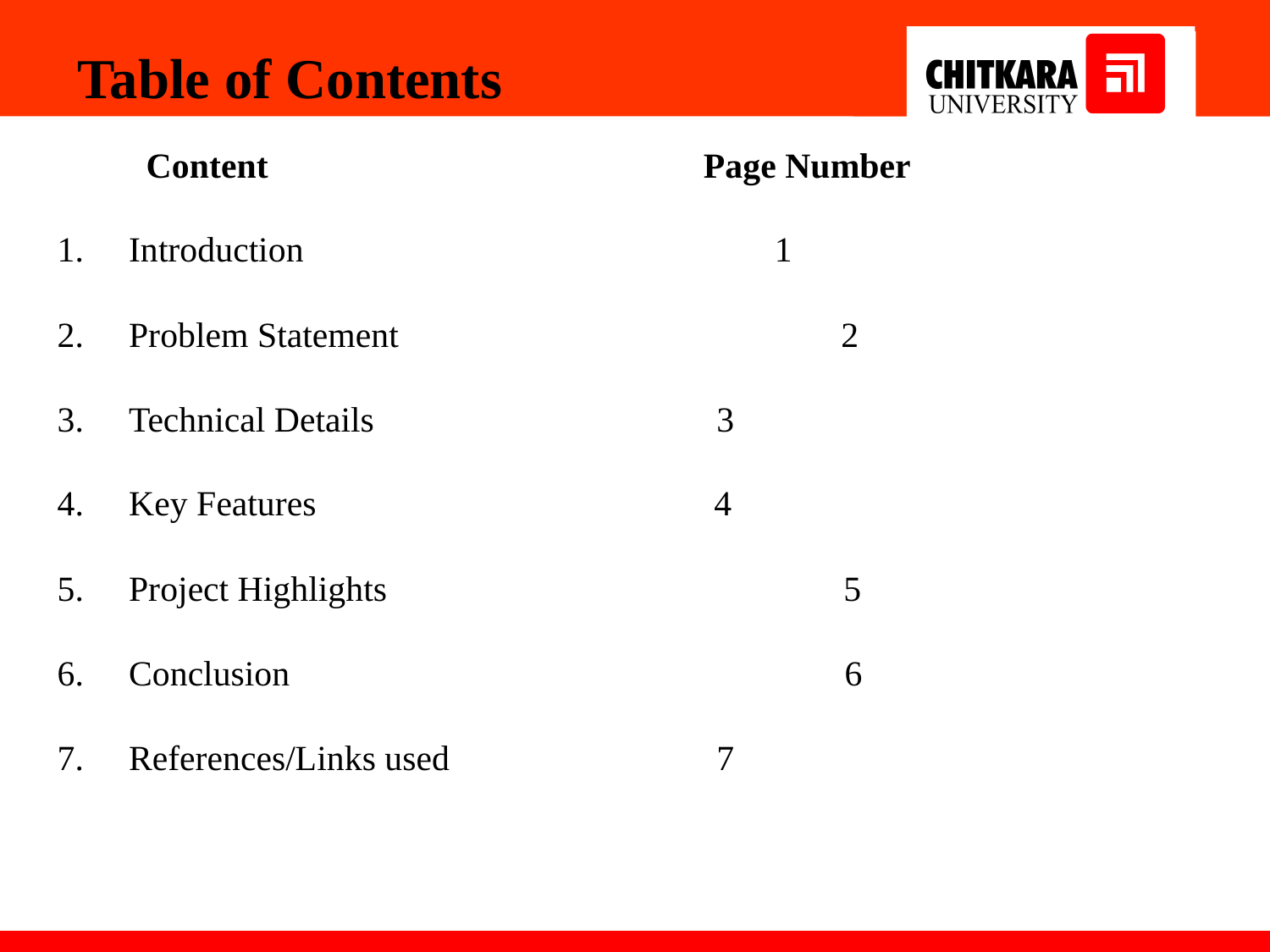

Table of Contents
          Content                                                 Page Number

Introduction                                                     1

Problem Statement		                       2

Technical Details			         3

Key Features 		                       4

Project Highlights			         5

Conclusion	                                                    6

References/Links used		         7